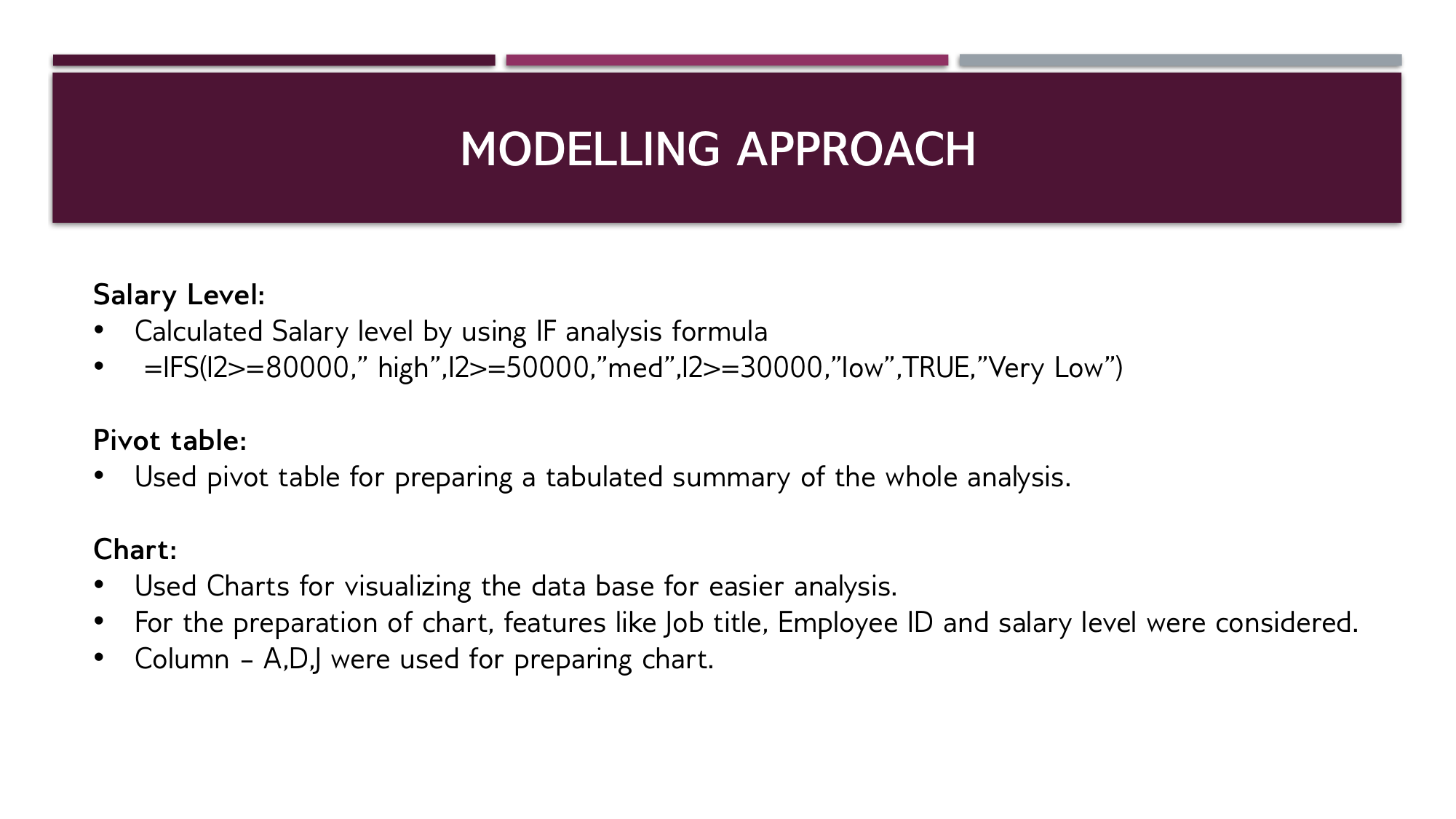

# Modelling Approach
Salary Level:
Calculated Salary level by using IF analysis formula
 =IFS(I2>=80000,” high”,I2>=50000,”med”,I2>=30000,”low”,TRUE,”Very Low”)

Pivot table:
Used pivot table for preparing a tabulated summary of the whole analysis.

Chart:
Used Charts for visualizing the data base for easier analysis.
For the preparation of chart, features like Job title, Employee ID and salary level were considered.
Column – A,D,J were used for preparing chart.